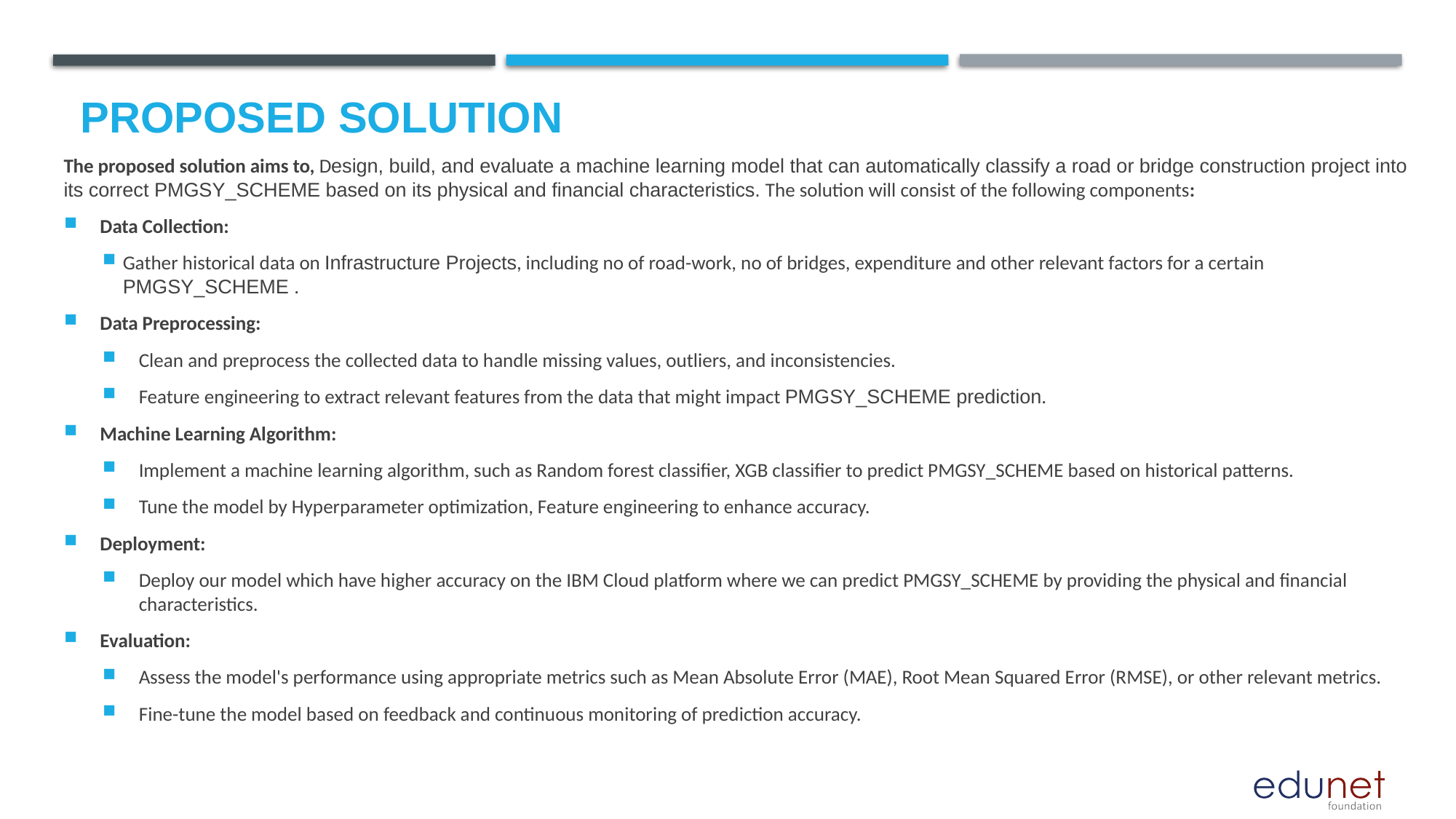

# Proposed Solution
The proposed solution aims to, Design, build, and evaluate a machine learning model that can automatically classify a road or bridge construction project into its correct PMGSY_SCHEME based on its physical and financial characteristics. The solution will consist of the following components:
Data Collection:
Gather historical data on Infrastructure Projects, including no of road-work, no of bridges, expenditure and other relevant factors for a certain PMGSY_SCHEME .
Data Preprocessing:
Clean and preprocess the collected data to handle missing values, outliers, and inconsistencies.
Feature engineering to extract relevant features from the data that might impact PMGSY_SCHEME prediction.
Machine Learning Algorithm:
Implement a machine learning algorithm, such as Random forest classifier, XGB classifier to predict PMGSY_SCHEME based on historical patterns.
Tune the model by Hyperparameter optimization, Feature engineering to enhance accuracy.
Deployment:
Deploy our model which have higher accuracy on the IBM Cloud platform where we can predict PMGSY_SCHEME by providing the physical and financial characteristics.
Evaluation:
Assess the model's performance using appropriate metrics such as Mean Absolute Error (MAE), Root Mean Squared Error (RMSE), or other relevant metrics.
Fine-tune the model based on feedback and continuous monitoring of prediction accuracy.